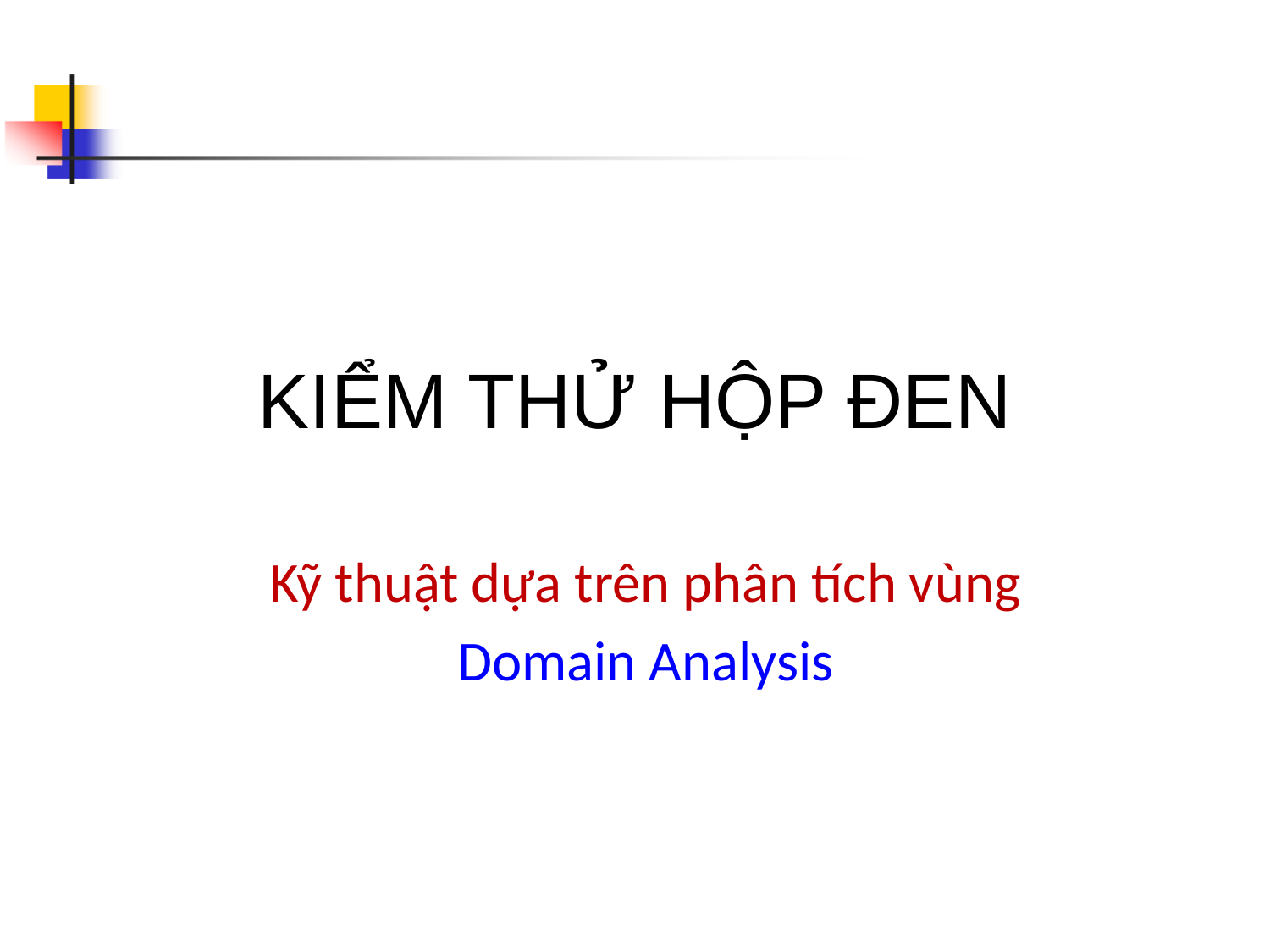

# KIỂM THỬ HỘP ĐEN
Kỹ thuật dựa trên phân tích vùng
Domain Analysis